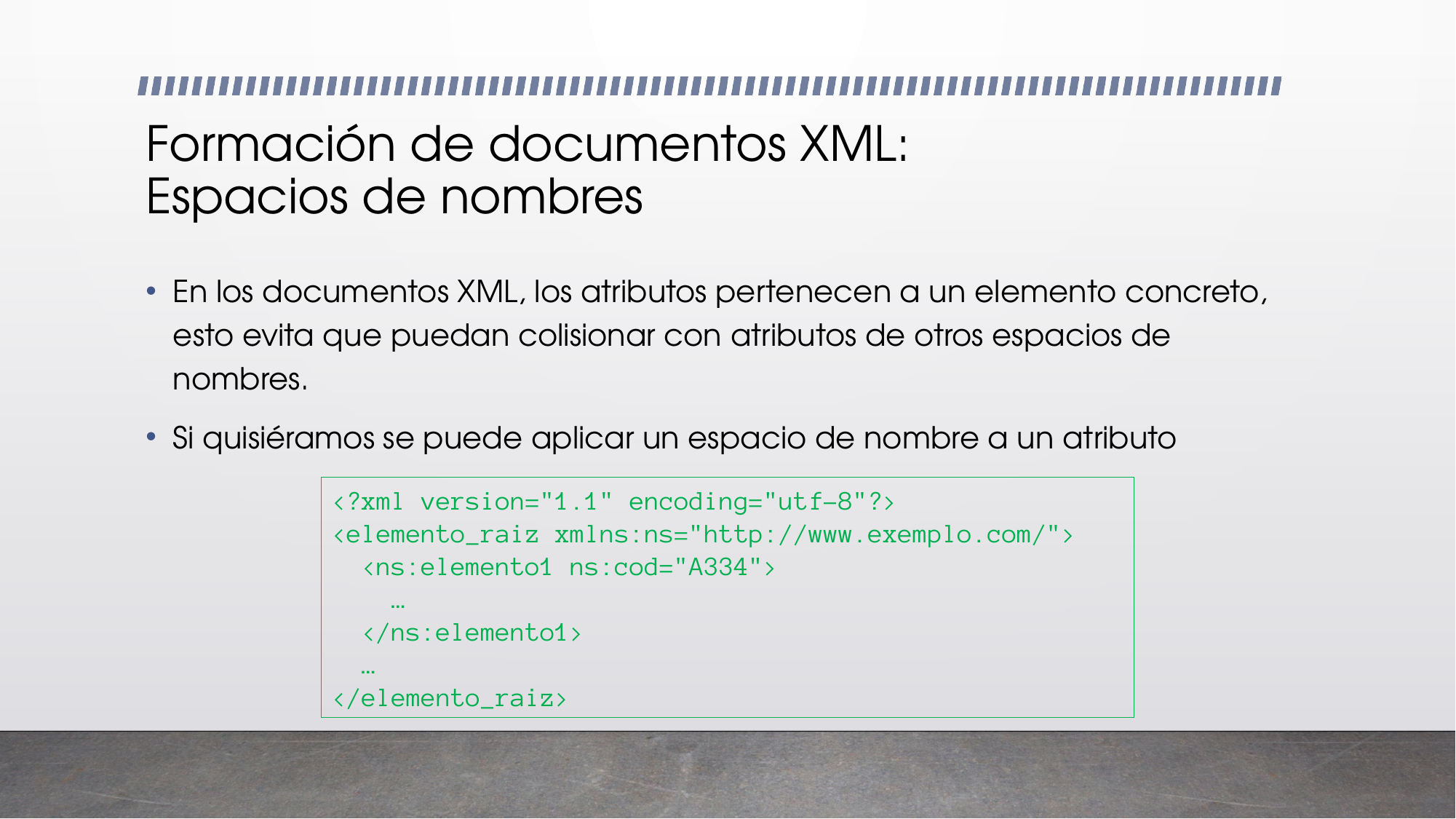

# Formación de documentos XML: Espacios de nombres
En los documentos XML, los atributos pertenecen a un elemento concreto, esto evita que puedan colisionar con atributos de otros espacios de nombres.
Si quisiéramos se puede aplicar un espacio de nombre a un atributo
<?xml version="1.1" encoding="utf-8"?>
<elemento_raiz xmlns:ns="http://www.exemplo.com/">
  <ns:elemento1 ns:cod="A334">
    …
  </ns:elemento1>
  …
</elemento_raiz>